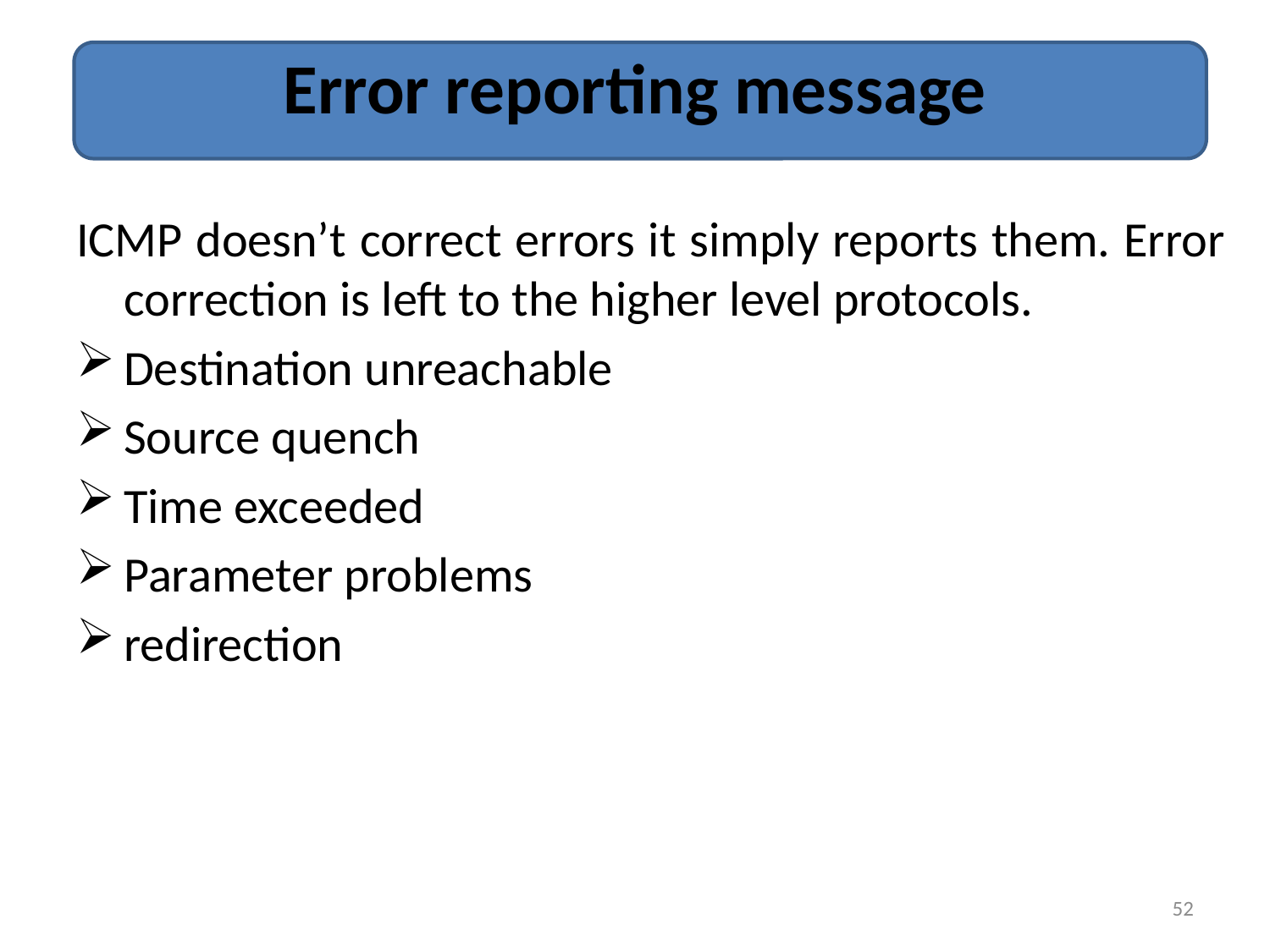

# Error reporting message

ICMP doesn’t correct errors it simply reports them. Error correction is left to the higher level protocols.
Destination unreachable
Source quench
Time exceeded
Parameter problems
redirection
52